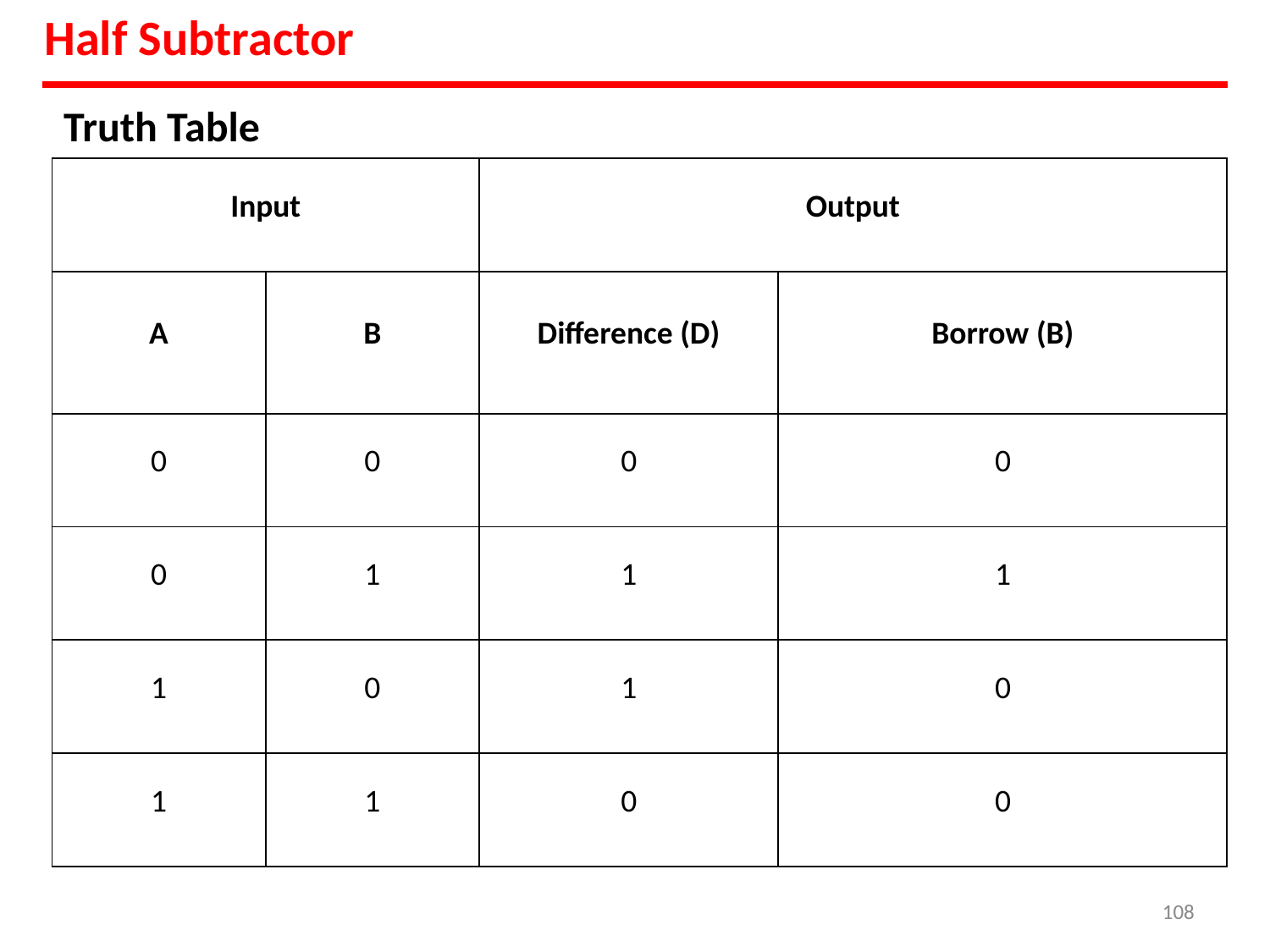

# Half Subtractor

Truth Table
| Input |  | Output |  |
| --- | --- | --- | --- |
| A | B | Difference (D) | Borrow (B) |
| 0 | 0 | 0 | 0 |
| 0 | 1 | 1 | 1 |
| 1 | 0 | 1 | 0 |
| 1 | 1 | 0 | 0 |

108